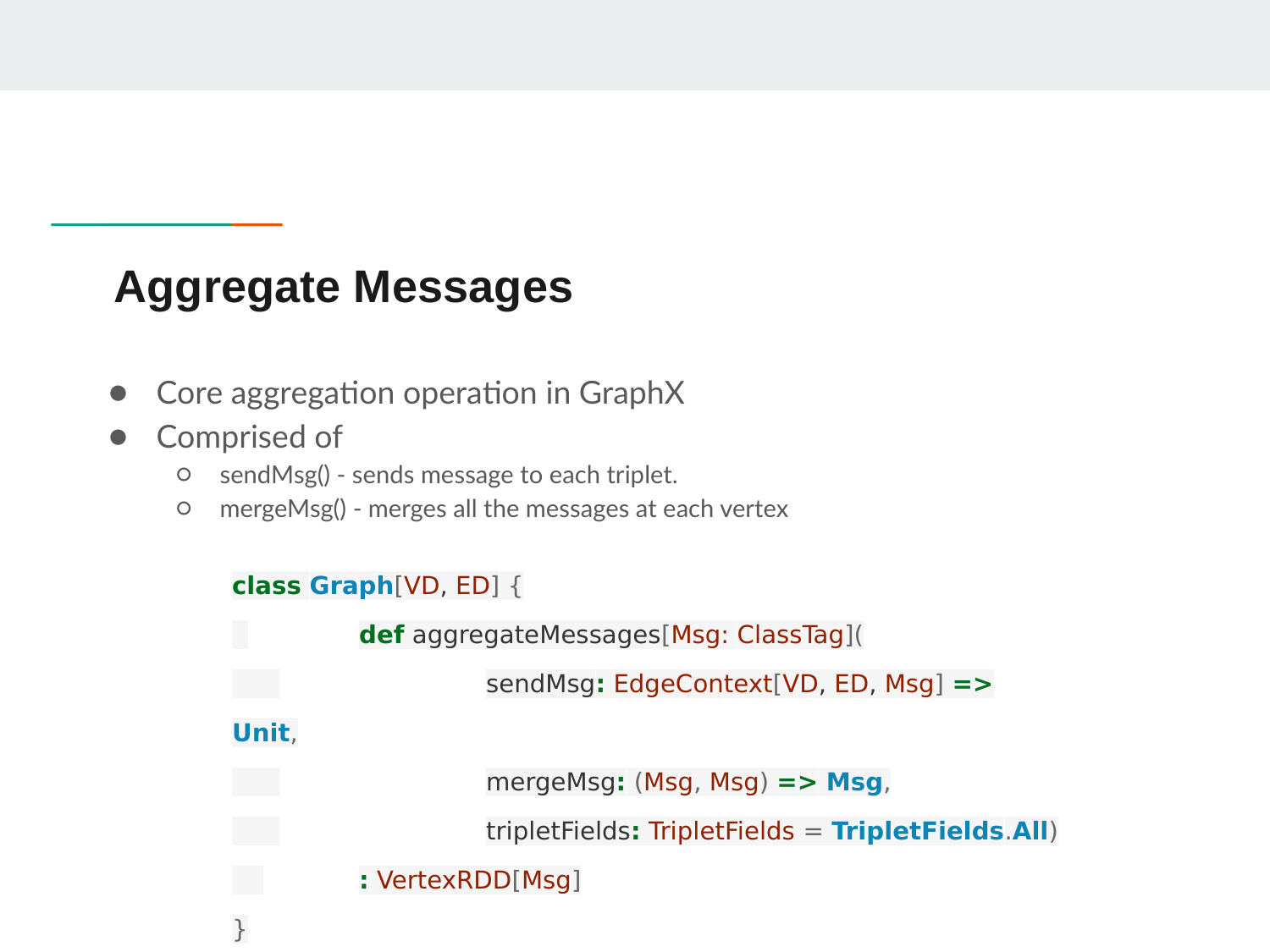

# Aggregate Messages
Core aggregation operation in GraphX
Comprised of
sendMsg() - sends message to each triplet.
mergeMsg() - merges all the messages at each vertex
class Graph[VD, ED] {
  	def aggregateMessages[Msg: ClassTag](
      		sendMsg: EdgeContext[VD, ED, Msg] => Unit,
      		mergeMsg: (Msg, Msg) => Msg,
      		tripletFields: TripletFields = TripletFields.All)
    	: VertexRDD[Msg]
}